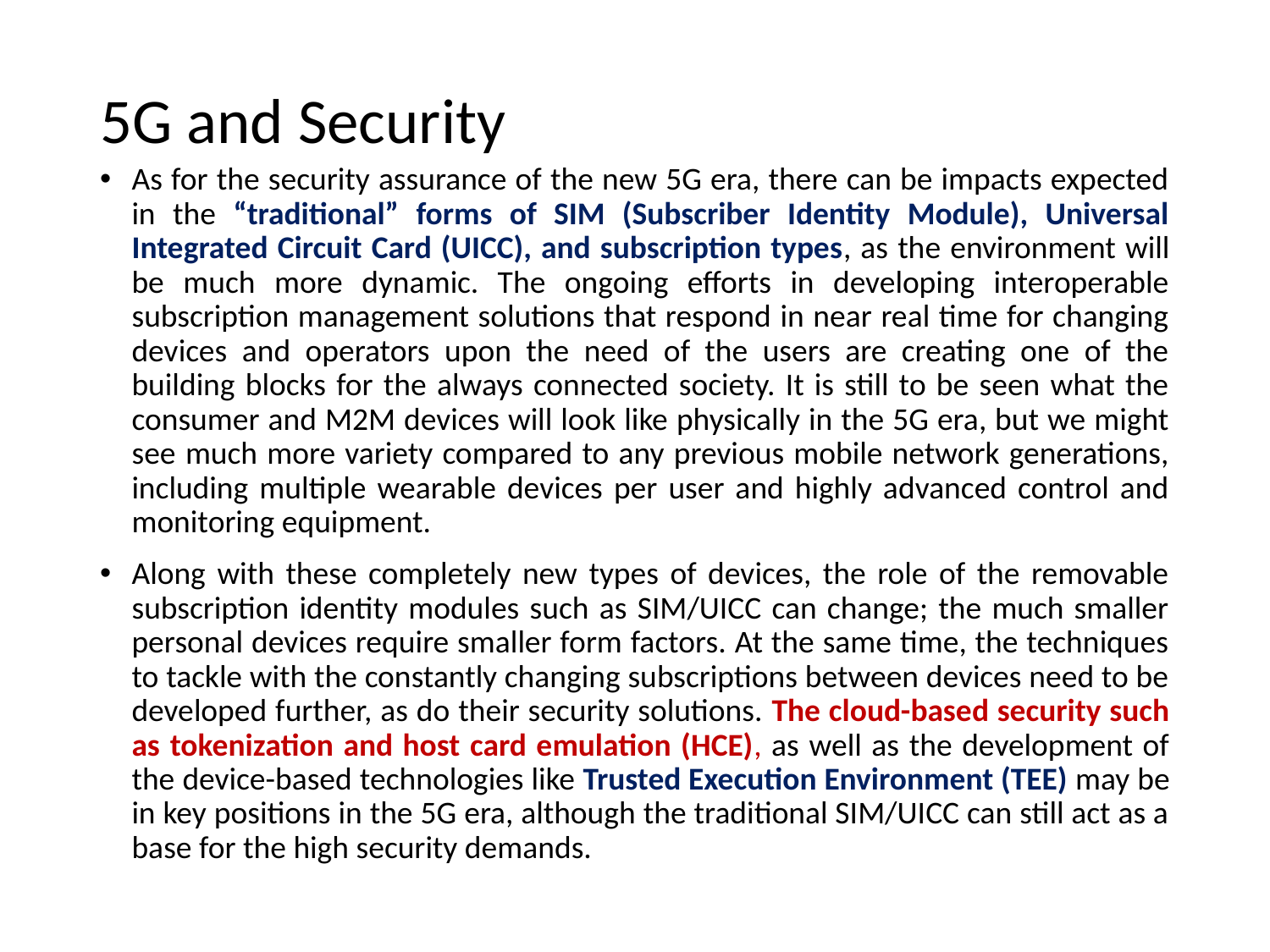

# 5G and Security
As for the security assurance of the new 5G era, there can be impacts expected in the “traditional” forms of SIM (Subscriber Identity Module), Universal Integrated Circuit Card (UICC), and subscription types, as the environment will be much more dynamic. The ongoing efforts in developing interoperable subscription management solutions that respond in near real time for changing devices and operators upon the need of the users are creating one of the building blocks for the always connected society. It is still to be seen what the consumer and M2M devices will look like physically in the 5G era, but we might see much more variety compared to any previous mobile network generations, including multiple wearable devices per user and highly advanced control and monitoring equipment.
Along with these completely new types of devices, the role of the removable subscription identity modules such as SIM/UICC can change; the much smaller personal devices require smaller form factors. At the same time, the techniques to tackle with the constantly changing subscriptions between devices need to be developed further, as do their security solutions. The cloud-based security such as tokenization and host card emulation (HCE), as well as the development of the device-based technologies like Trusted Execution Environment (TEE) may be in key positions in the 5G era, although the traditional SIM/UICC can still act as a base for the high security demands.